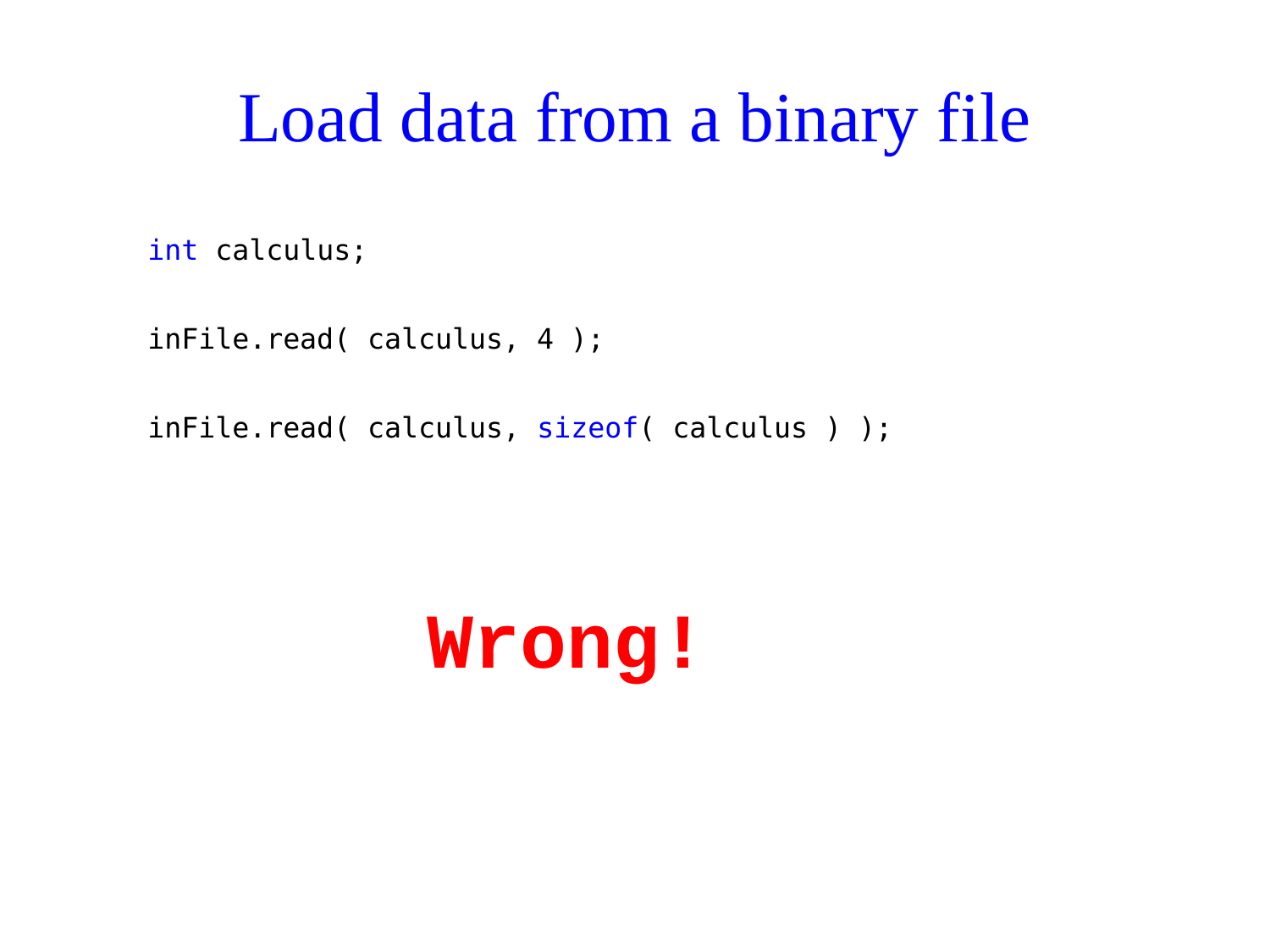

# Load data from a binary file
int calculus;

inFile.read( calculus, 4 );

inFile.read( calculus, sizeof( calculus ) );

      Wrong!